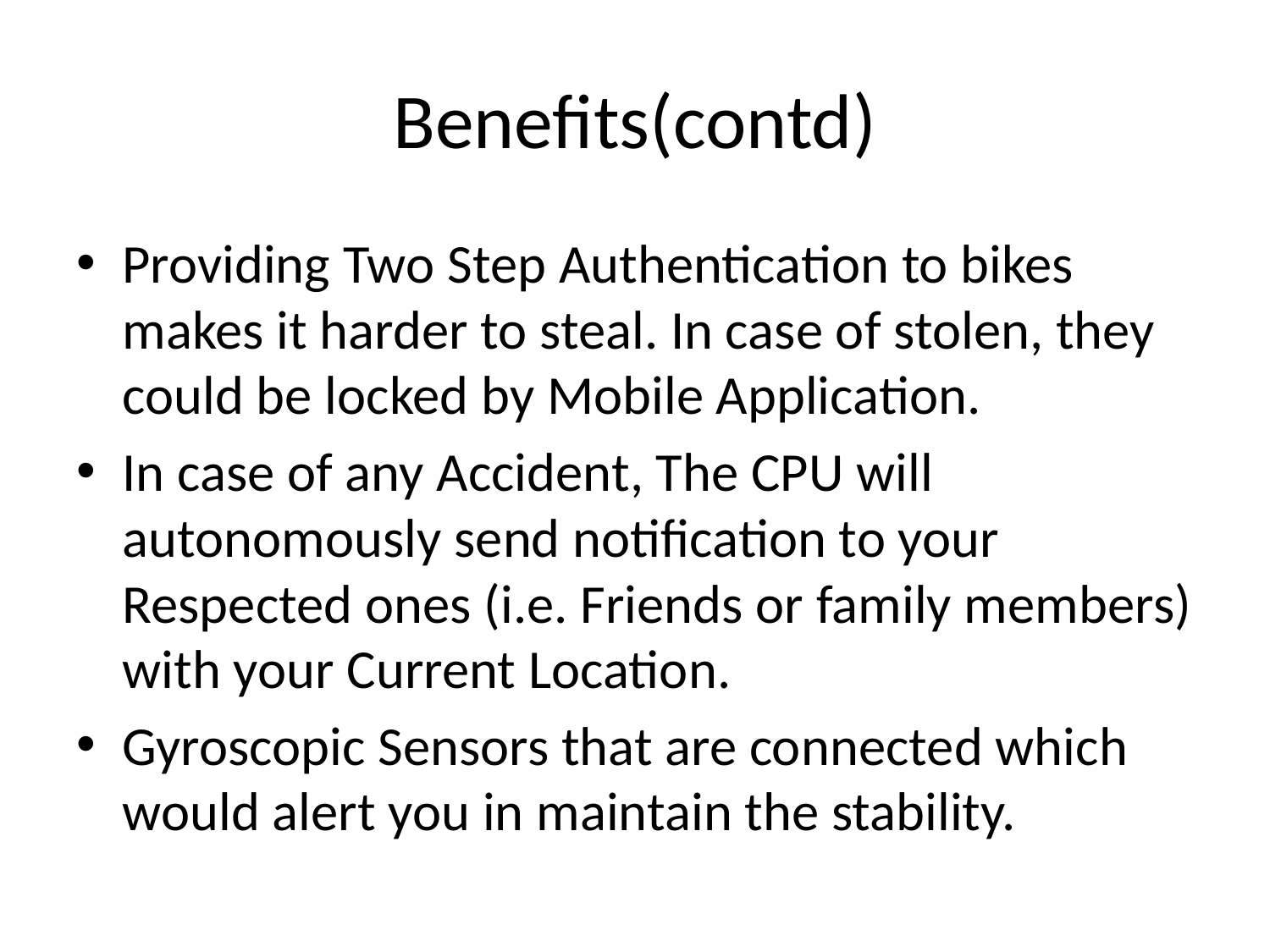

# Benefits(contd)
Providing Two Step Authentication to bikes makes it harder to steal. In case of stolen, they could be locked by Mobile Application.
In case of any Accident, The CPU will autonomously send notification to your Respected ones (i.e. Friends or family members) with your Current Location.
Gyroscopic Sensors that are connected which would alert you in maintain the stability.